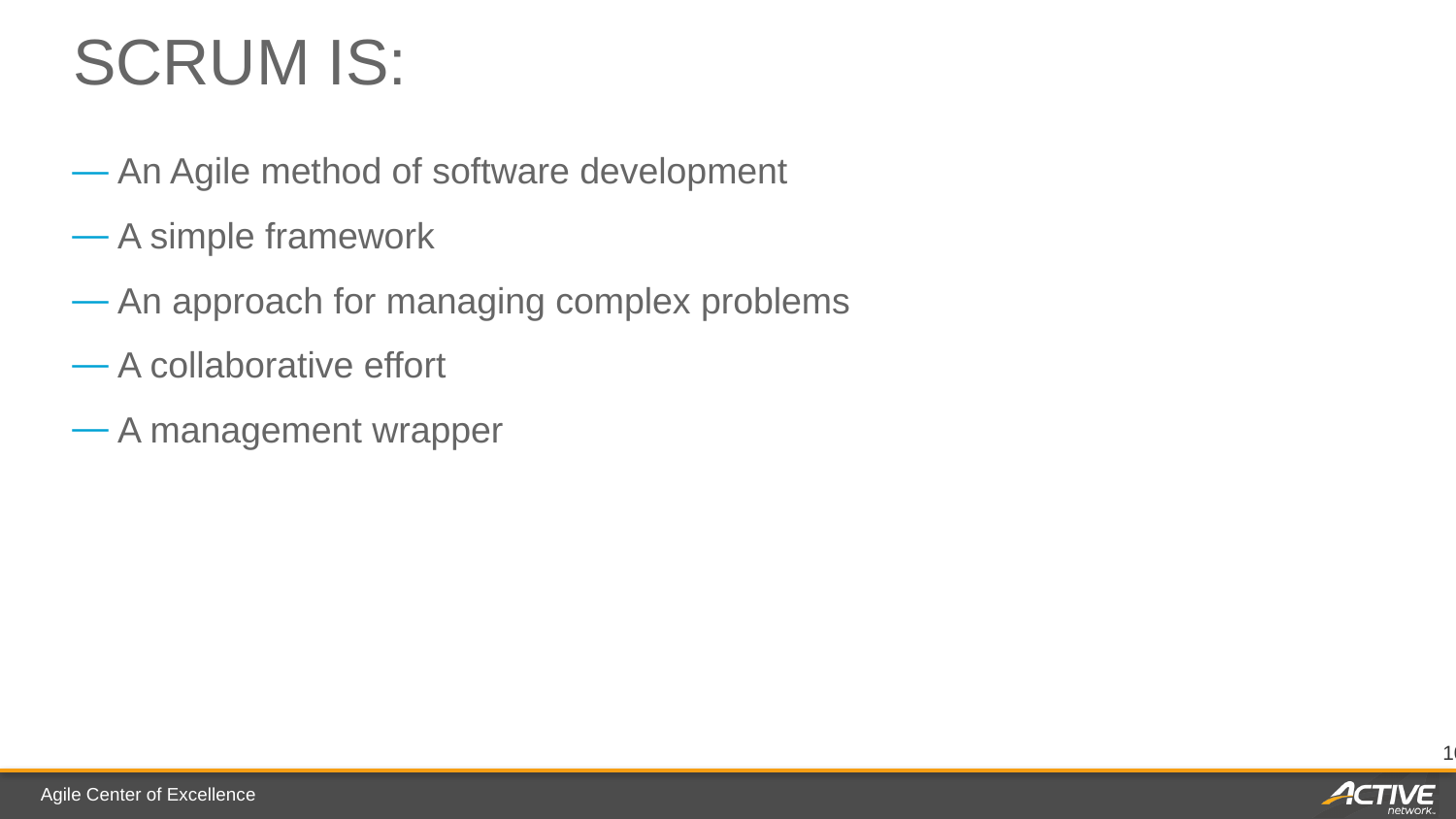

# Scrum Is:
An Agile method of software development
A simple framework
An approach for managing complex problems
A collaborative effort
A management wrapper